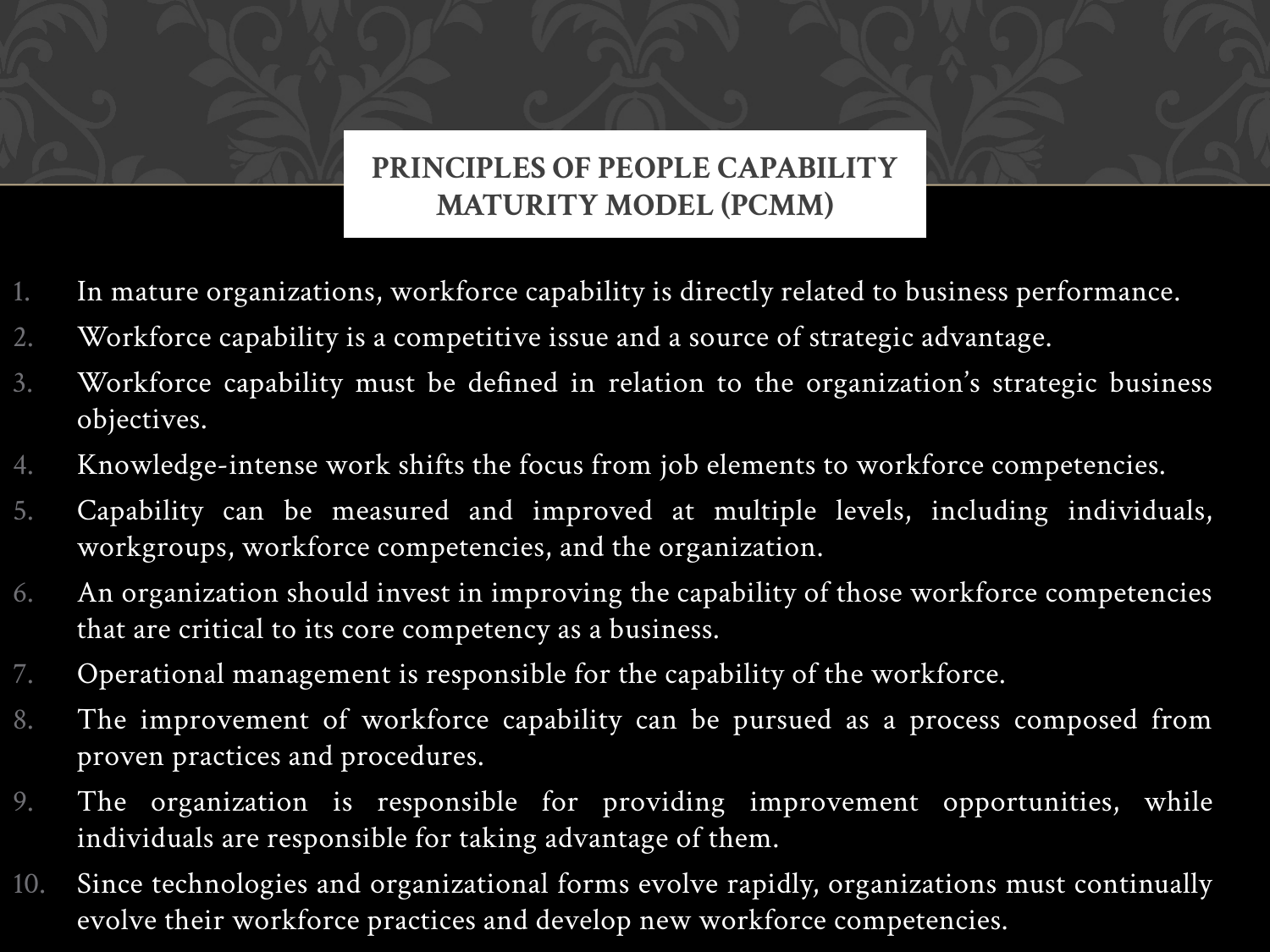

# Principles of People Capability Maturity Model (PCMM)
In mature organizations, workforce capability is directly related to business performance.
Workforce capability is a competitive issue and a source of strategic advantage.
Workforce capability must be defined in relation to the organization’s strategic business objectives.
Knowledge-intense work shifts the focus from job elements to workforce competencies.
Capability can be measured and improved at multiple levels, including individuals, workgroups, workforce competencies, and the organization.
An organization should invest in improving the capability of those workforce competencies that are critical to its core competency as a business.
Operational management is responsible for the capability of the workforce.
The improvement of workforce capability can be pursued as a process composed from proven practices and procedures.
The organization is responsible for providing improvement opportunities, while individuals are responsible for taking advantage of them.
Since technologies and organizational forms evolve rapidly, organizations must continually evolve their workforce practices and develop new workforce competencies.